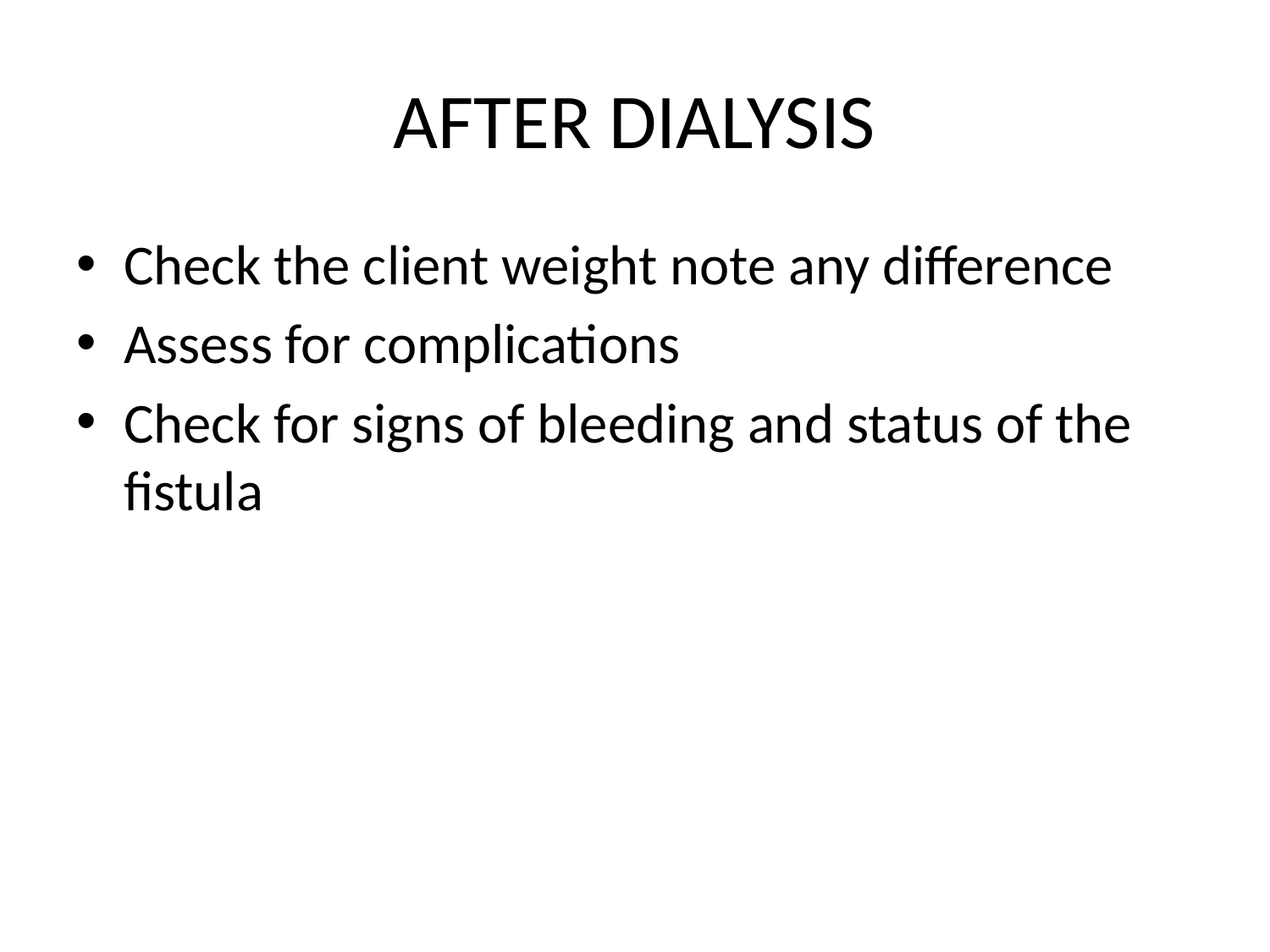

# AFTER DIALYSIS
Check the client weight note any difference
Assess for complications
Check for signs of bleeding and status of the fistula